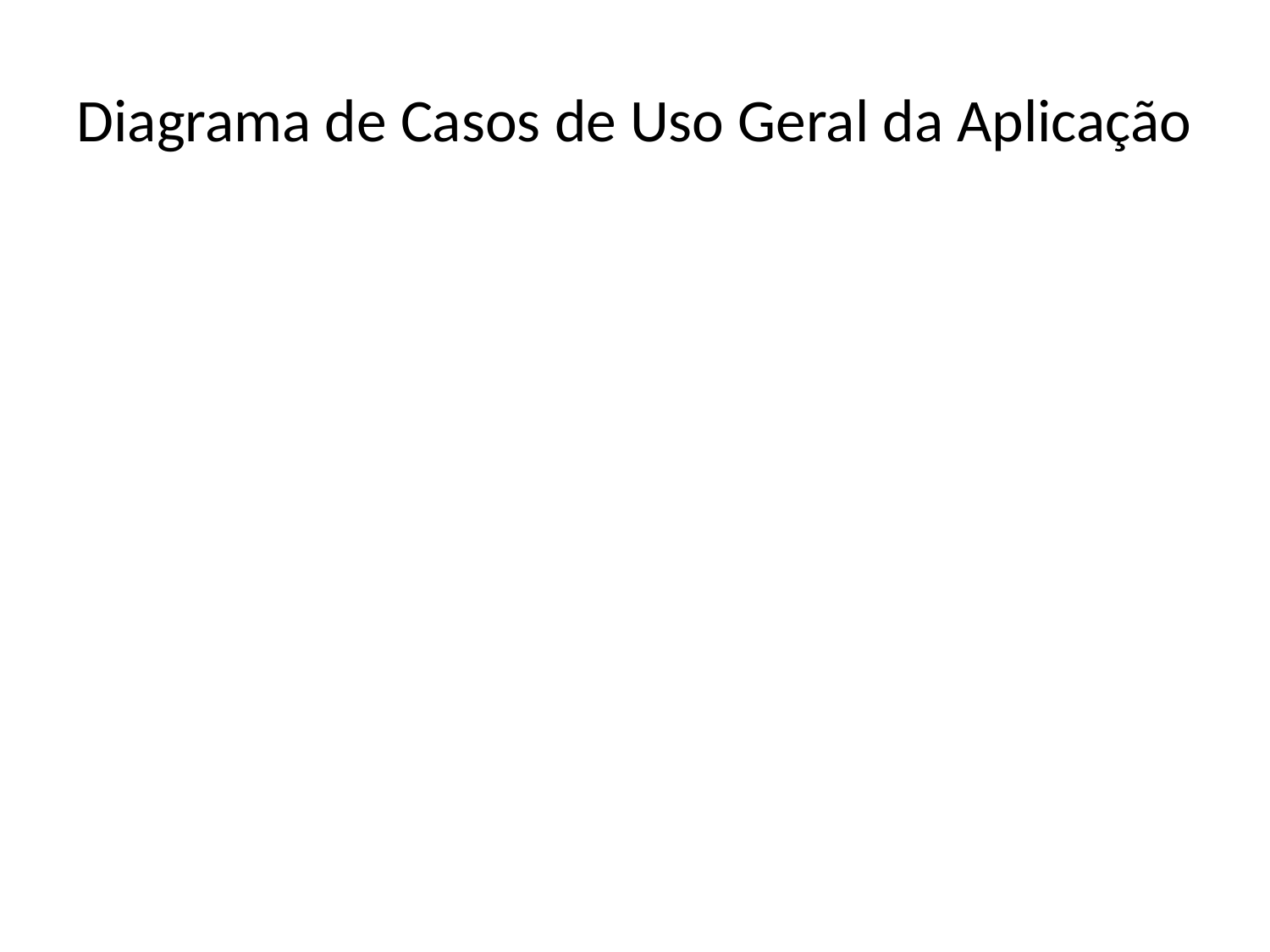

# Diagrama de Casos de Uso Geral da Aplicação